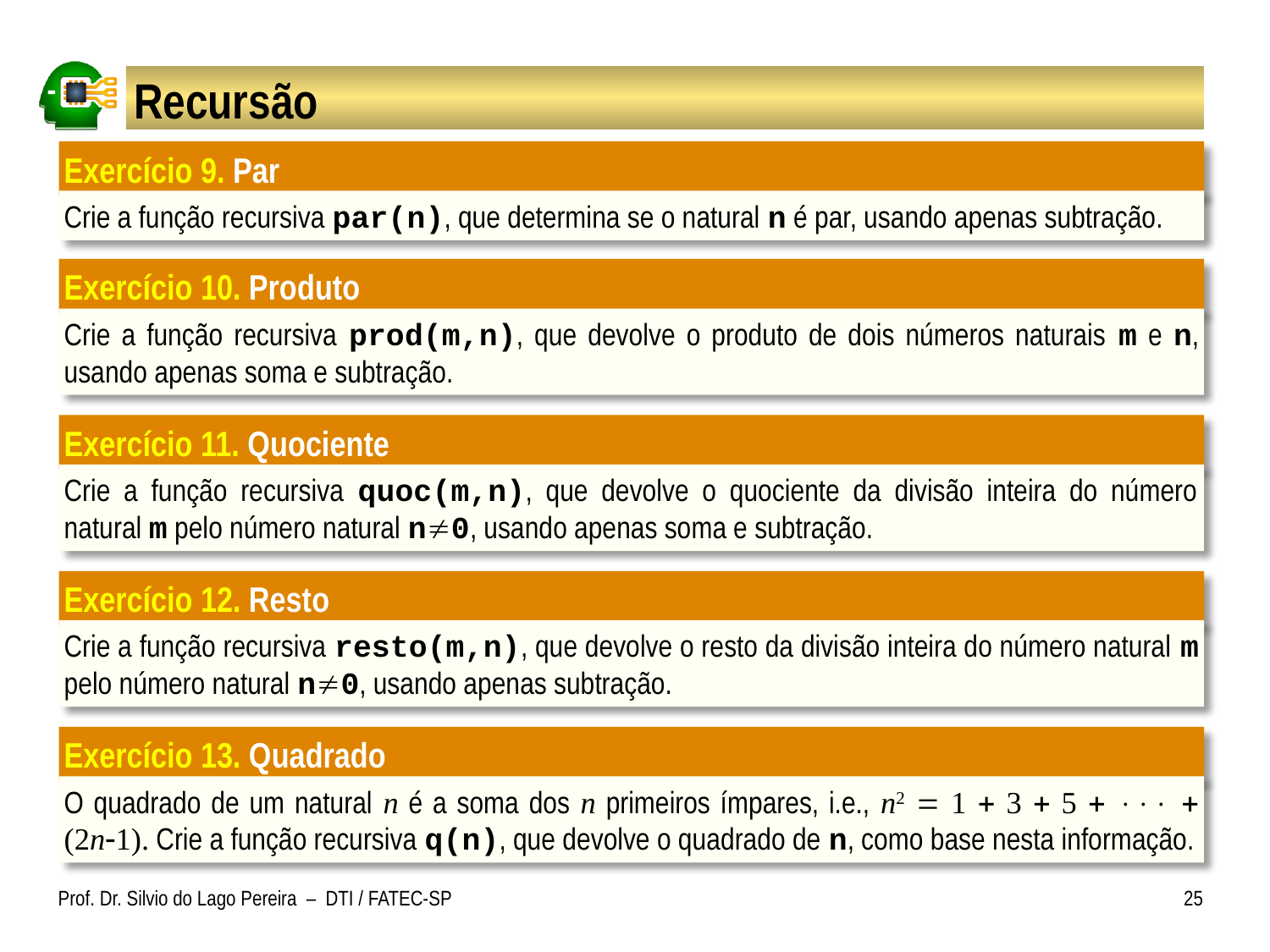

# Recursão
Exercício 9. Par
Crie a função recursiva par(n), que determina se o natural n é par, usando apenas subtração.
Exercício 10. Produto
Crie a função recursiva prod(m,n), que devolve o produto de dois números naturais m e n, usando apenas soma e subtração.
Exercício 11. Quociente
Crie a função recursiva quoc(m,n), que devolve o quociente da divisão inteira do número natural m pelo número natural n≠0, usando apenas soma e subtração.
Exercício 12. Resto
Crie a função recursiva resto(m,n), que devolve o resto da divisão inteira do número natural m pelo número natural n≠0, usando apenas subtração.
Exercício 13. Quadrado
O quadrado de um natural n é a soma dos n primeiros ímpares, i.e., n2 = 1 + 3 + 5 + ⋅⋅⋅ + (2n−1). Crie a função recursiva q(n), que devolve o quadrado de n, como base nesta informação.
Prof. Dr. Silvio do Lago Pereira  –  DTI / FATEC-SP
25